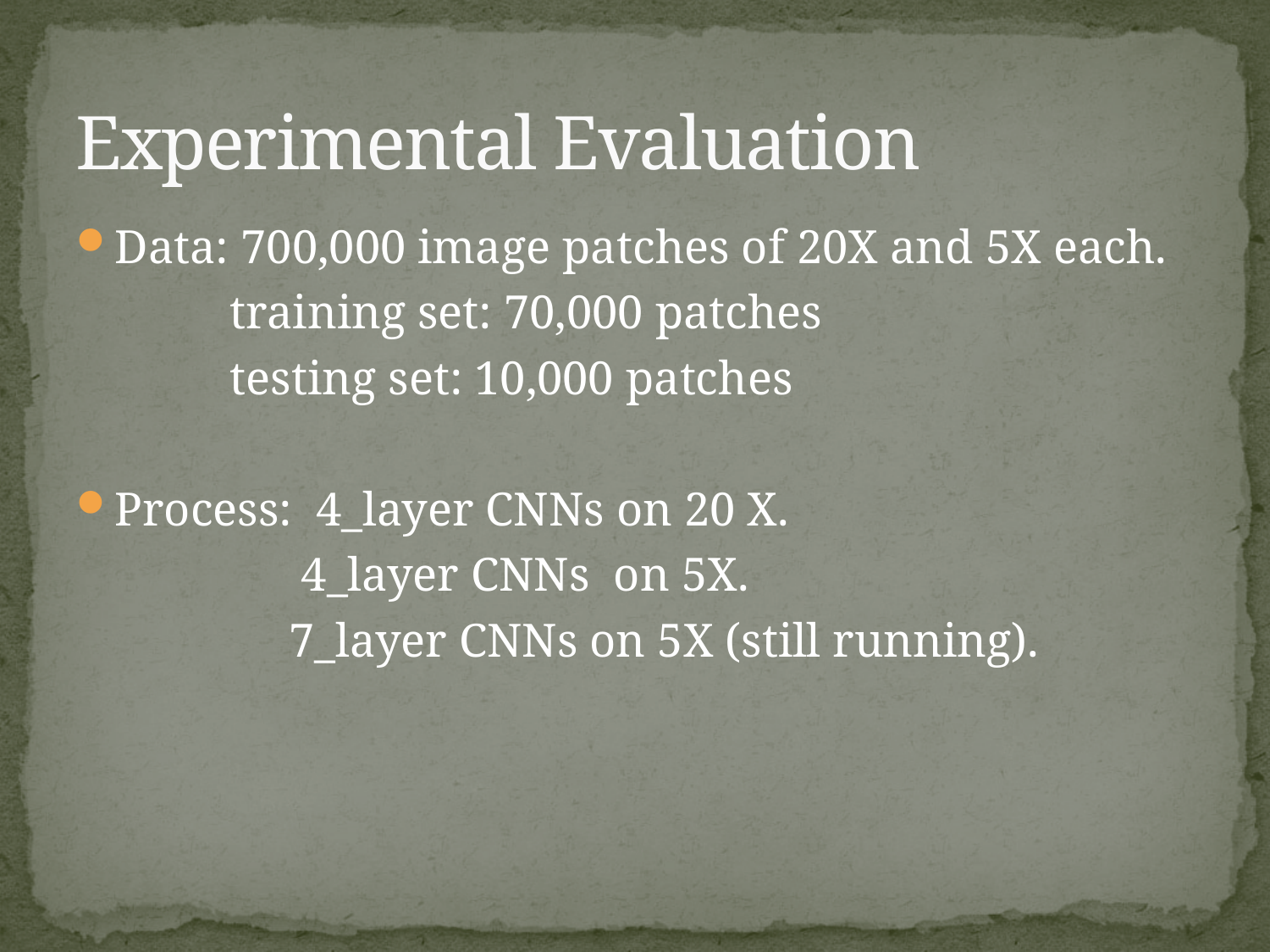

# Experimental Evaluation
Data: 700,000 image patches of 20X and 5X each.
             training set: 70,000 patches
             testing set: 10,000 patches

Process:  4_layer CNNs on 20 X.
                   4_layer CNNs  on 5X.
                  7_layer CNNs on 5X (still running).